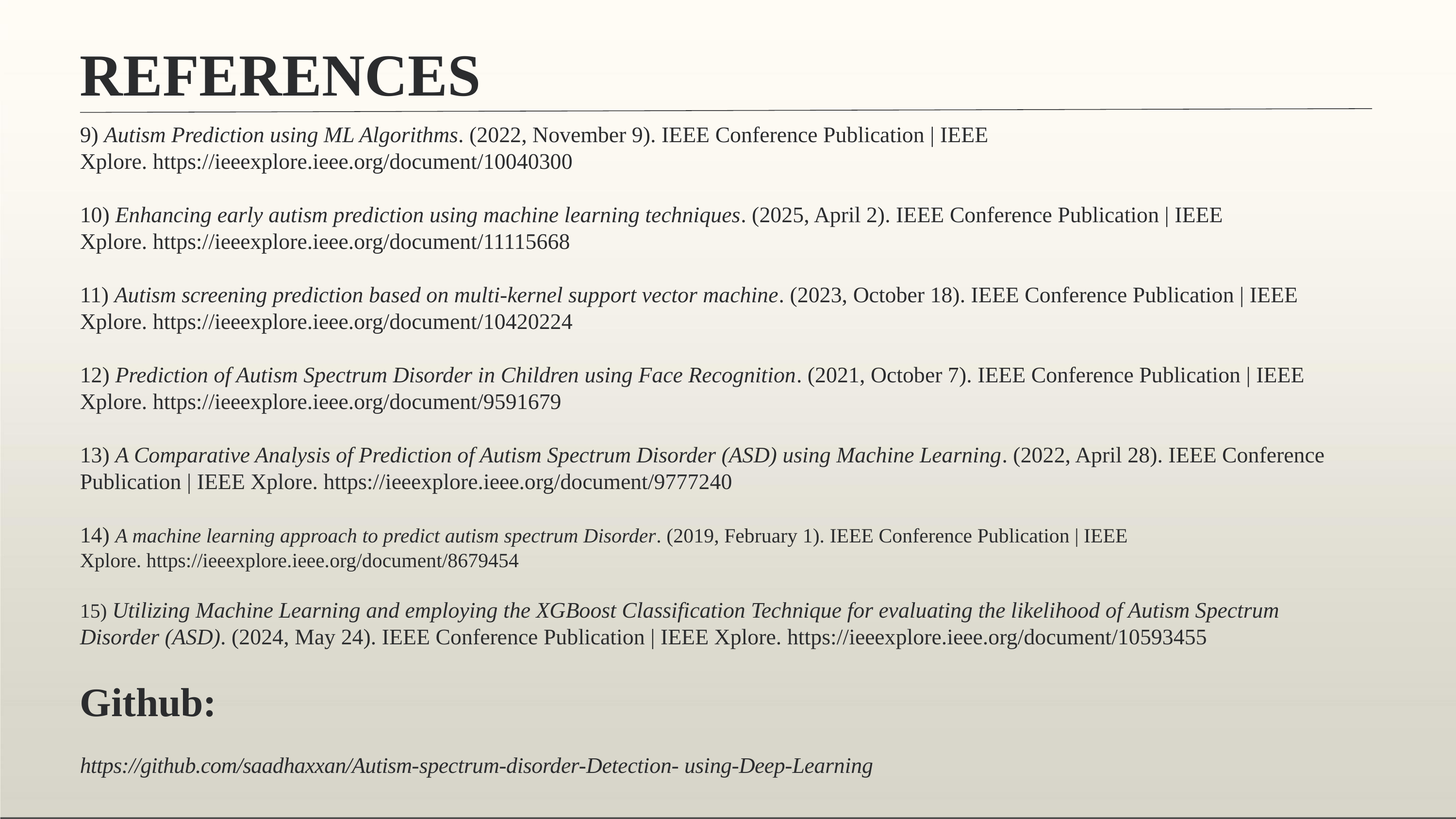

# REFERENCES

9) Autism Prediction using ML Algorithms. (2022, November 9). IEEE Conference Publication | IEEE Xplore. https://ieeexplore.ieee.org/document/10040300

10) Enhancing early autism prediction using machine learning techniques. (2025, April 2). IEEE Conference Publication | IEEE Xplore. https://ieeexplore.ieee.org/document/11115668

11) Autism screening prediction based on multi-kernel support vector machine. (2023, October 18). IEEE Conference Publication | IEEE Xplore. https://ieeexplore.ieee.org/document/10420224

12) Prediction of Autism Spectrum Disorder in Children using Face Recognition. (2021, October 7). IEEE Conference Publication | IEEE Xplore. https://ieeexplore.ieee.org/document/9591679

13) A Comparative Analysis of Prediction of Autism Spectrum Disorder (ASD) using Machine Learning. (2022, April 28). IEEE Conference Publication | IEEE Xplore. https://ieeexplore.ieee.org/document/9777240

14) A machine learning approach to predict autism spectrum Disorder. (2019, February 1). IEEE Conference Publication | IEEE Xplore. https://ieeexplore.ieee.org/document/8679454

15) Utilizing Machine Learning and employing the XGBoost Classification Technique for evaluating the likelihood of Autism Spectrum Disorder (ASD). (2024, May 24). IEEE Conference Publication | IEEE Xplore. https://ieeexplore.ieee.org/document/10593455

Github:

https://github.com/saadhaxxan/Autism-spectrum-disorder-Detection- using-Deep-Learning